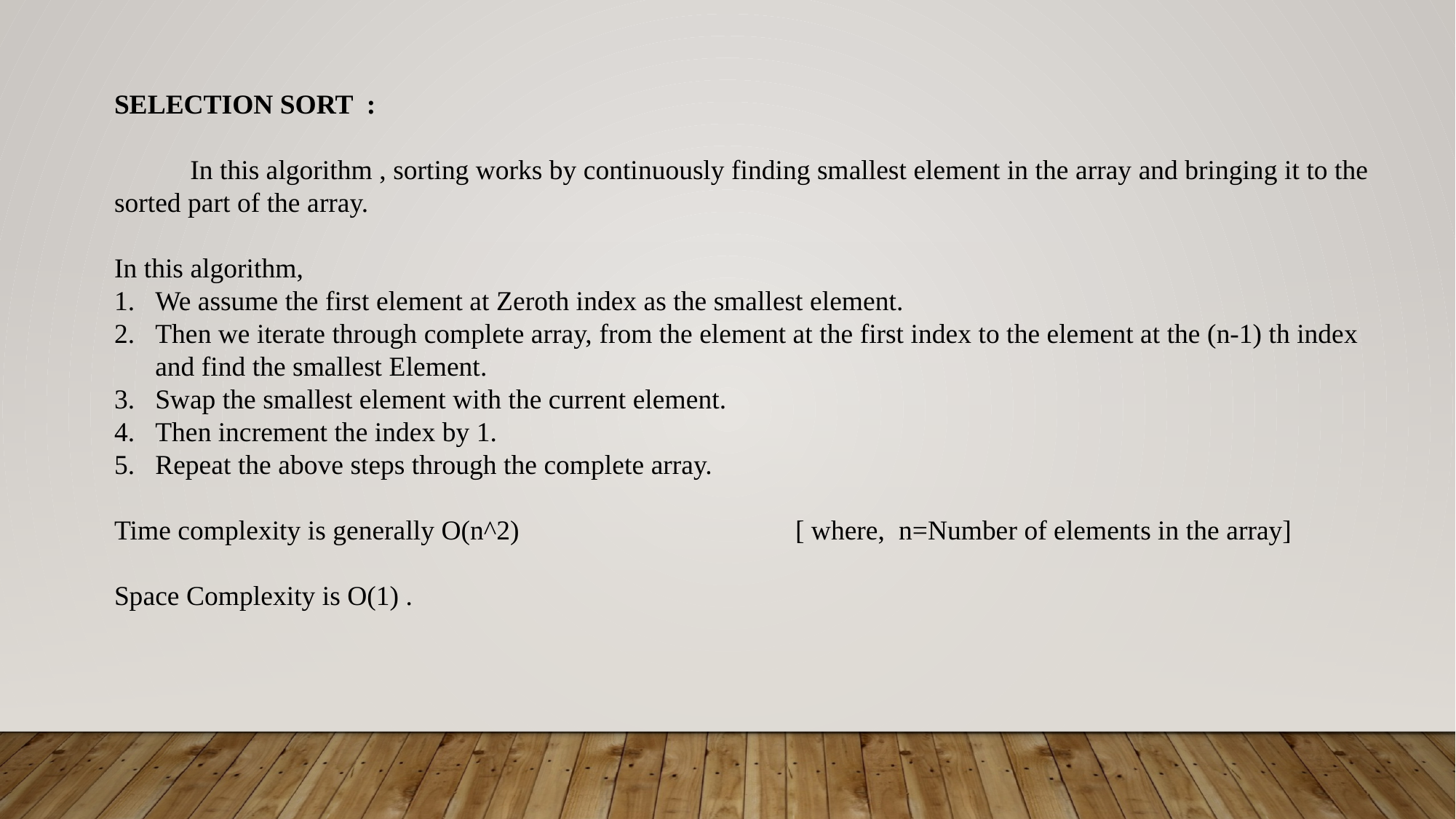

SELECTION SORT  :

           In this algorithm , sorting works by continuously finding smallest element in the array and bringing it to the sorted part of the array.

In this algorithm,
We assume the first element at Zeroth index as the smallest element.
Then we iterate through complete array, from the element at the first index to the element at the (n-1) th index and find the smallest Element.
Swap the smallest element with the current element.
Then increment the index by 1.
Repeat the above steps through the complete array.

Time complexity is generally O(n^2)                                        [ where,  n=Number of elements in the array]

Space Complexity is O(1) .